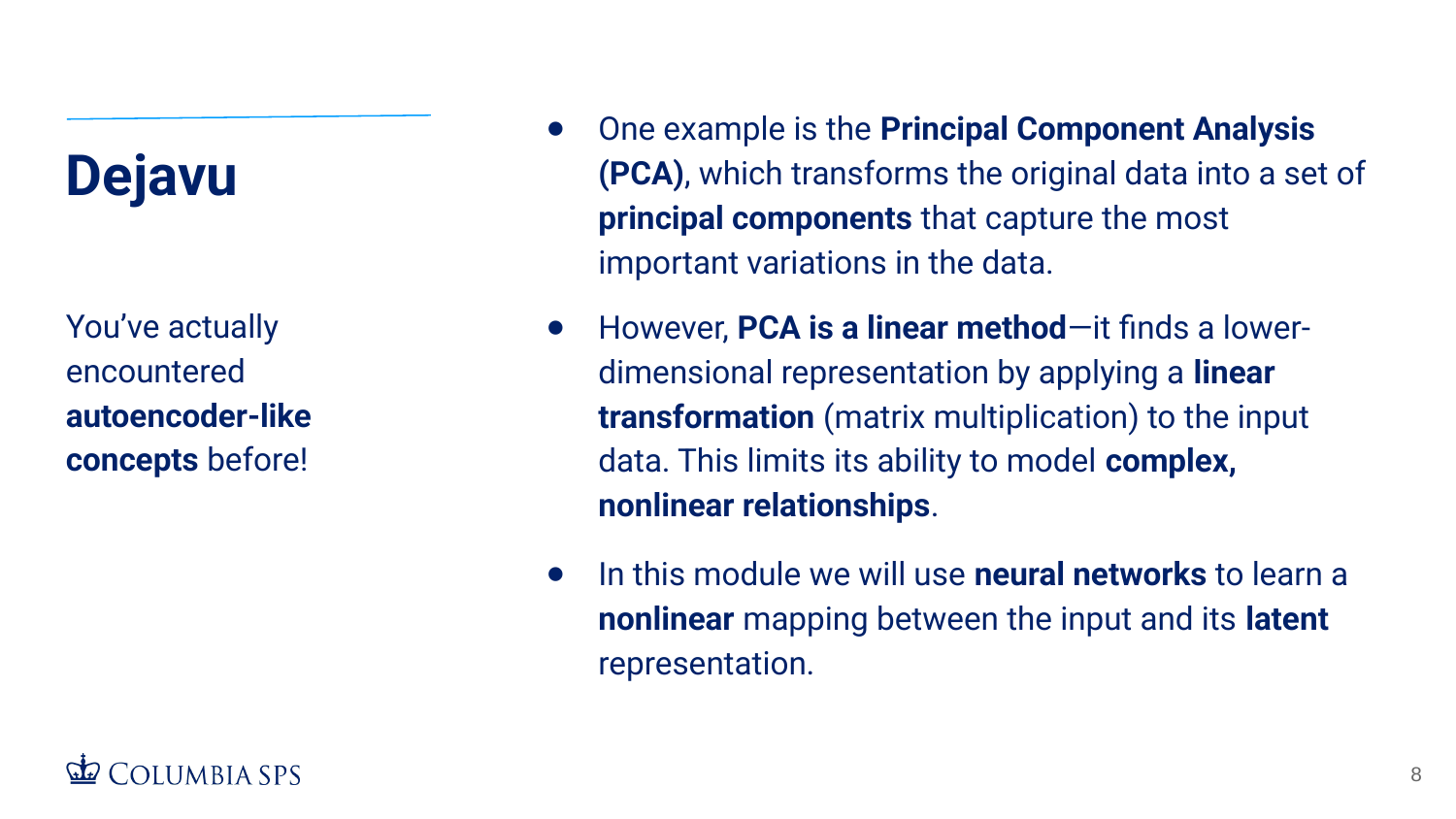

One example is the Principal Component Analysis (PCA), which transforms the original data into a set of principal components that capture the most important variations in the data.
However, PCA is a linear method—it finds a lower-dimensional representation by applying a linear transformation (matrix multiplication) to the input data. This limits its ability to model complex, nonlinear relationships.
In this module we will use neural networks to learn a nonlinear mapping between the input and its latent representation.
# Dejavu

You’ve actually encountered autoencoder-like concepts before!
8